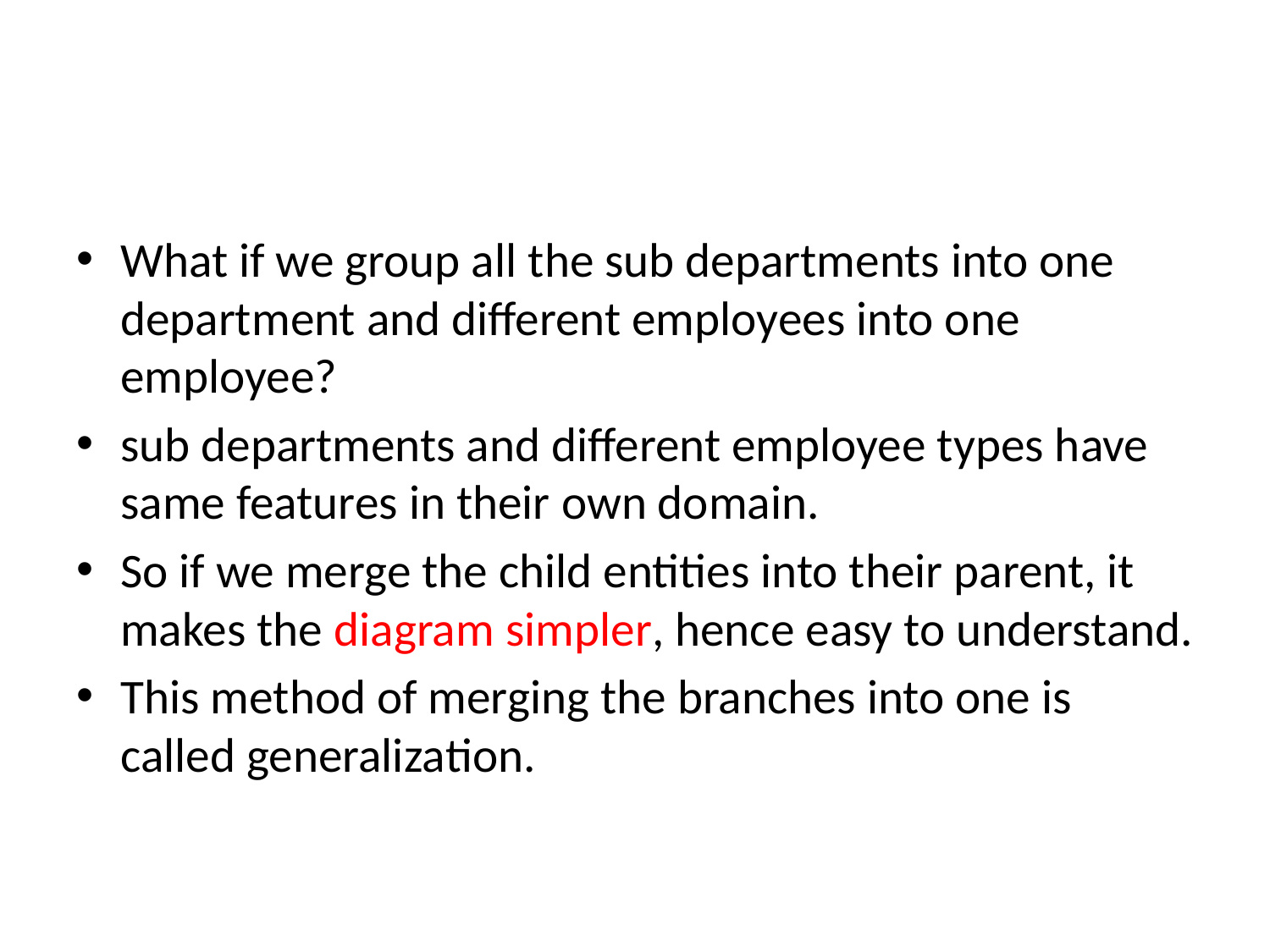

#
What if we group all the sub departments into one department and different employees into one employee?
sub departments and different employee types have same features in their own domain.
So if we merge the child entities into their parent, it makes the diagram simpler, hence easy to understand.
This method of merging the branches into one is called generalization.